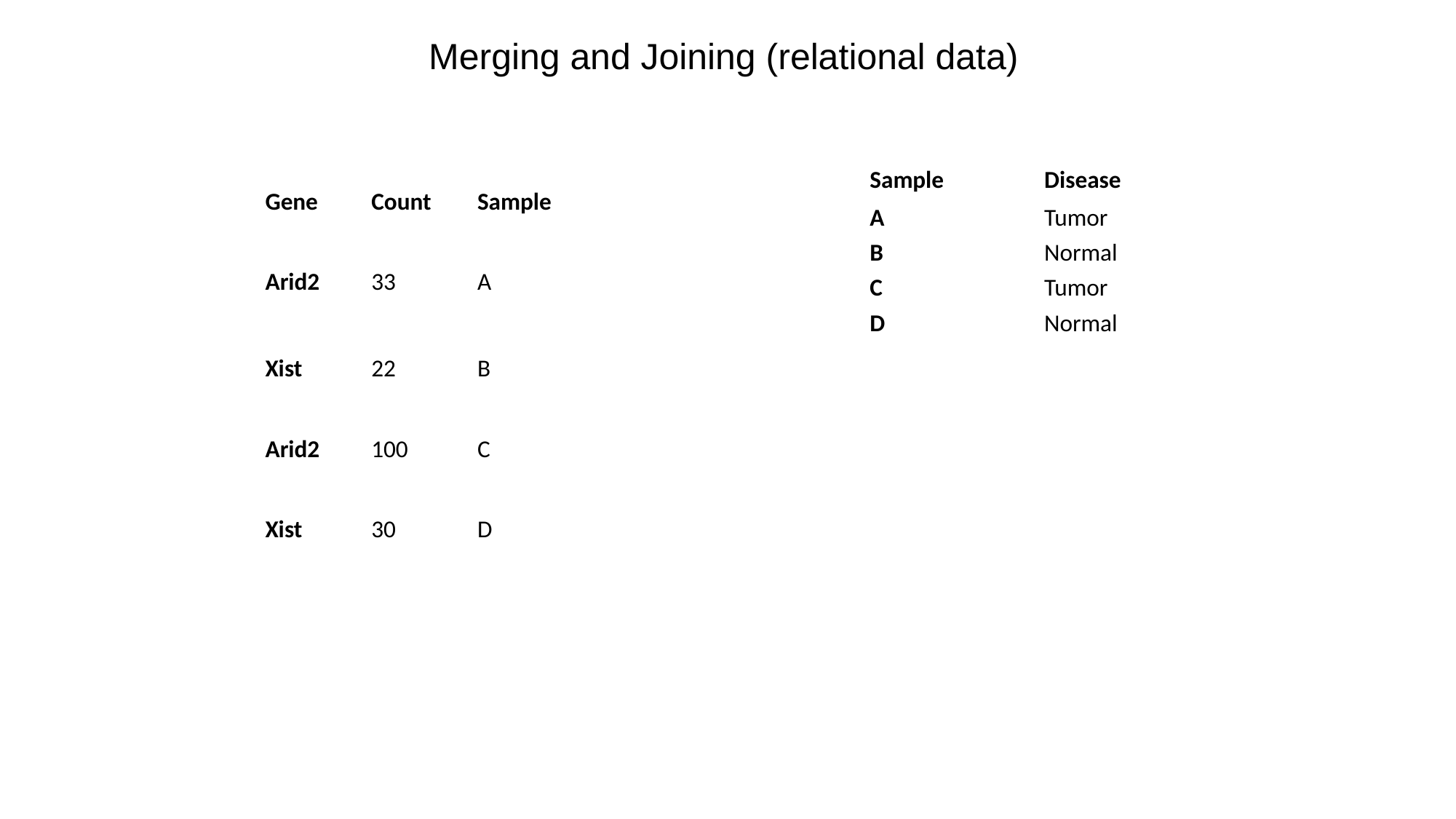

Merging and Joining (relational data)
| Sample | Disease |
| --- | --- |
| A | Tumor |
| B | Normal |
| C | Tumor |
| D | Normal |
| Gene | Count | Sample |
| --- | --- | --- |
| Arid2 | 33 | A |
| Xist | 22 | B |
| Arid2 | 100 | C |
| Xist | 30 | D |